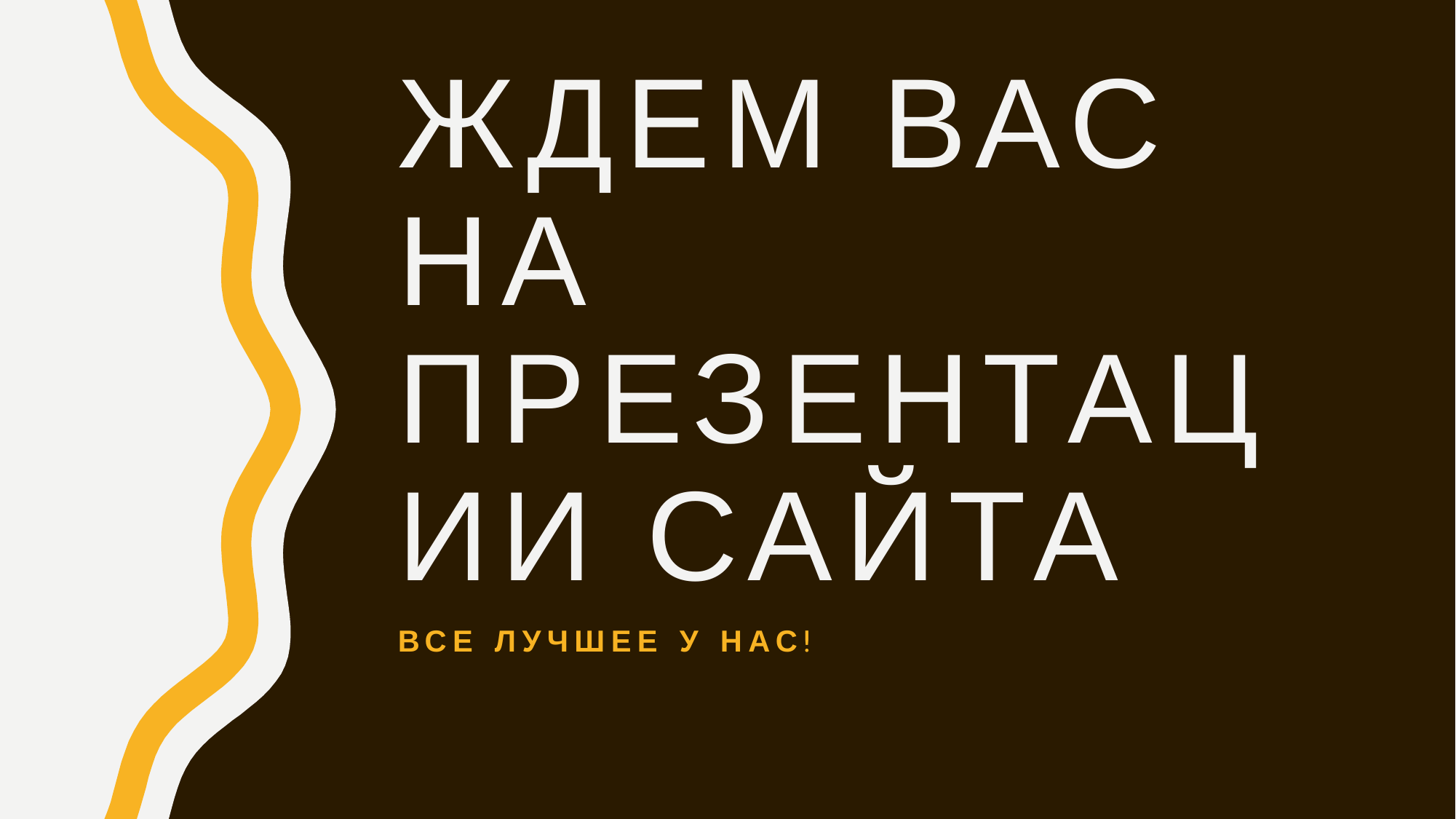

# Ждем вас на презентации сайта
Все лучшее у нас!